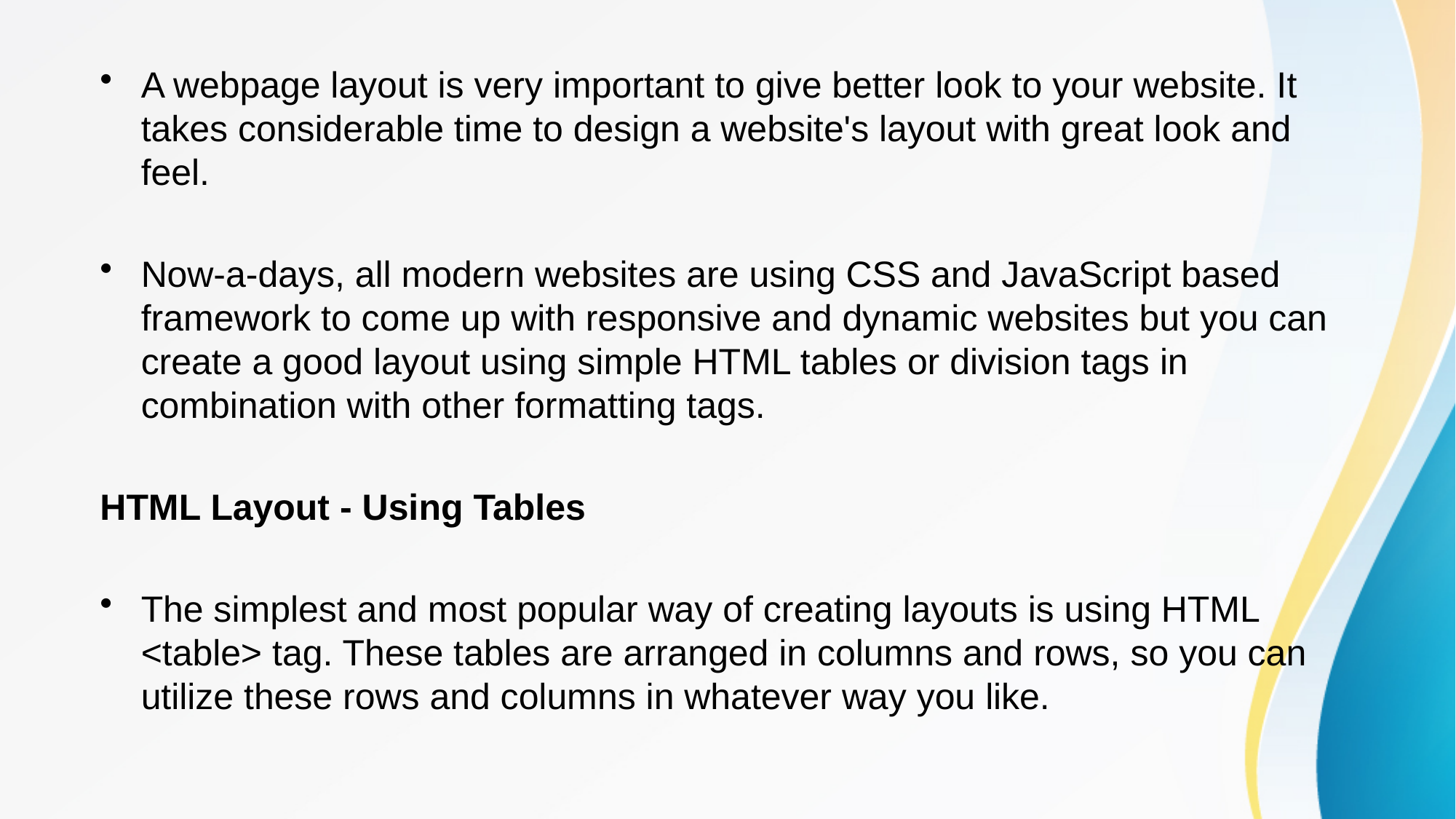

A webpage layout is very important to give better look to your website. It takes considerable time to design a website's layout with great look and feel.

Now-a-days, all modern websites are using CSS and JavaScript based framework to come up with responsive and dynamic websites but you can create a good layout using simple HTML tables or division tags in combination with other formatting tags.

HTML Layout - Using Tables

The simplest and most popular way of creating layouts is using HTML <table> tag. These tables are arranged in columns and rows, so you can utilize these rows and columns in whatever way you like.